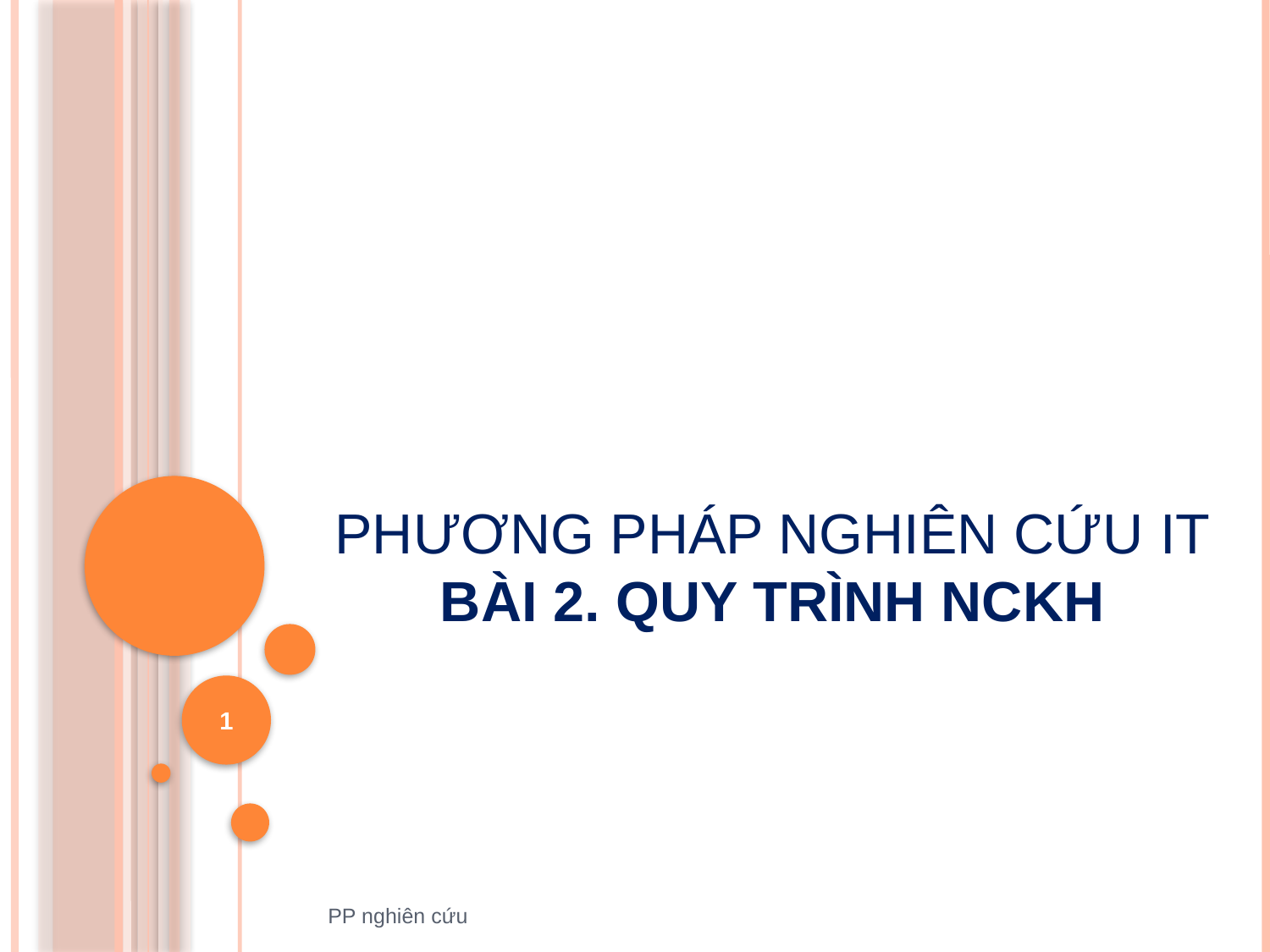

# PHƯƠNG PHÁP NGHIÊN CỨU IT bài 2. Quy trình NCKH
1
PP nghiên cứu